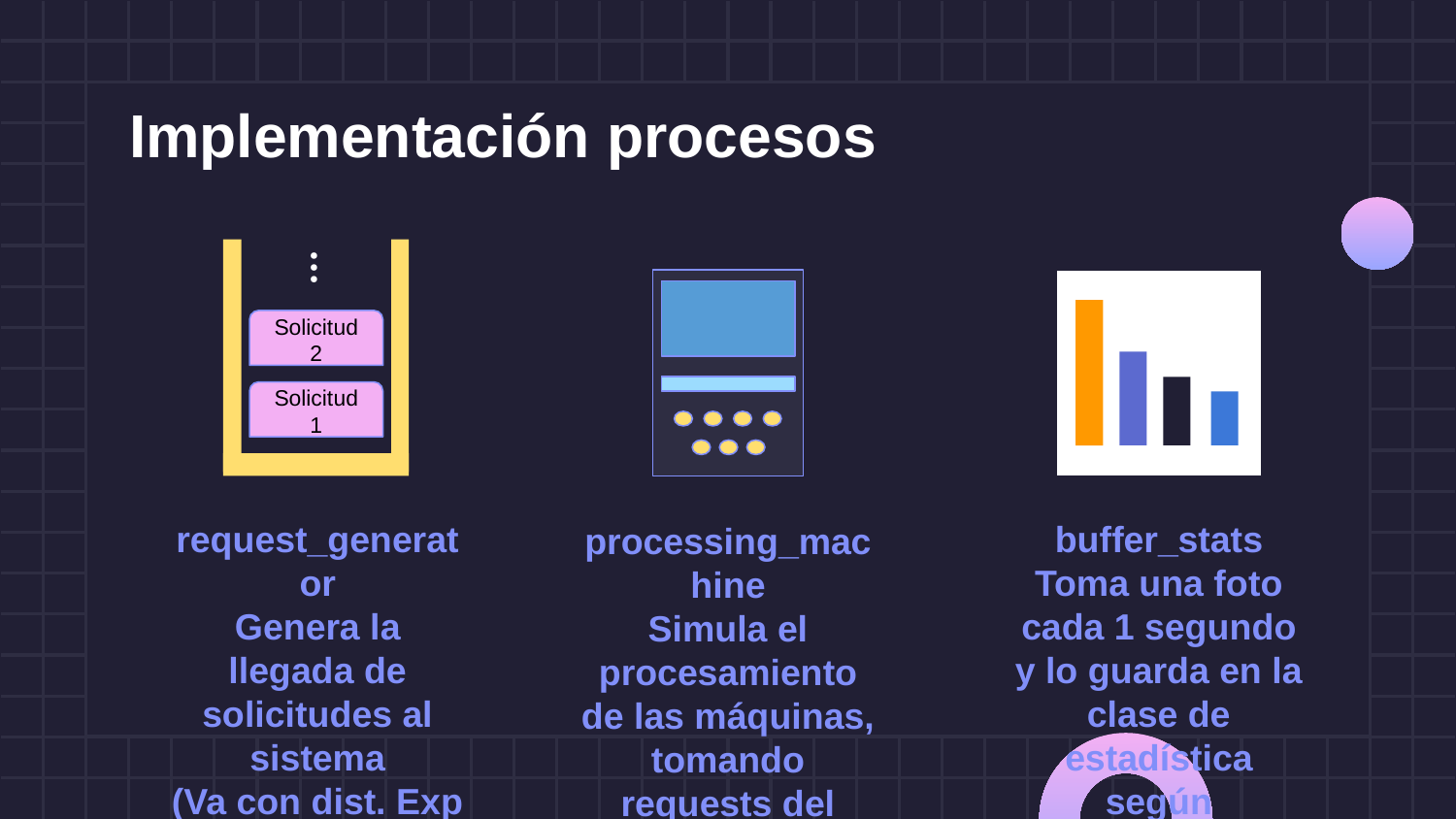

# Implementación procesos

…

Solicitud 2

Solicitud 1

request_generator
Genera la llegada de solicitudes al sistema
(Va con dist. Exp de parametro 10)
buffer_stats
Toma una foto cada 1 segundo y lo guarda en la clase de estadística según corresponda
processing_machine
Simula el procesamiento de las máquinas, tomando requests del buffer